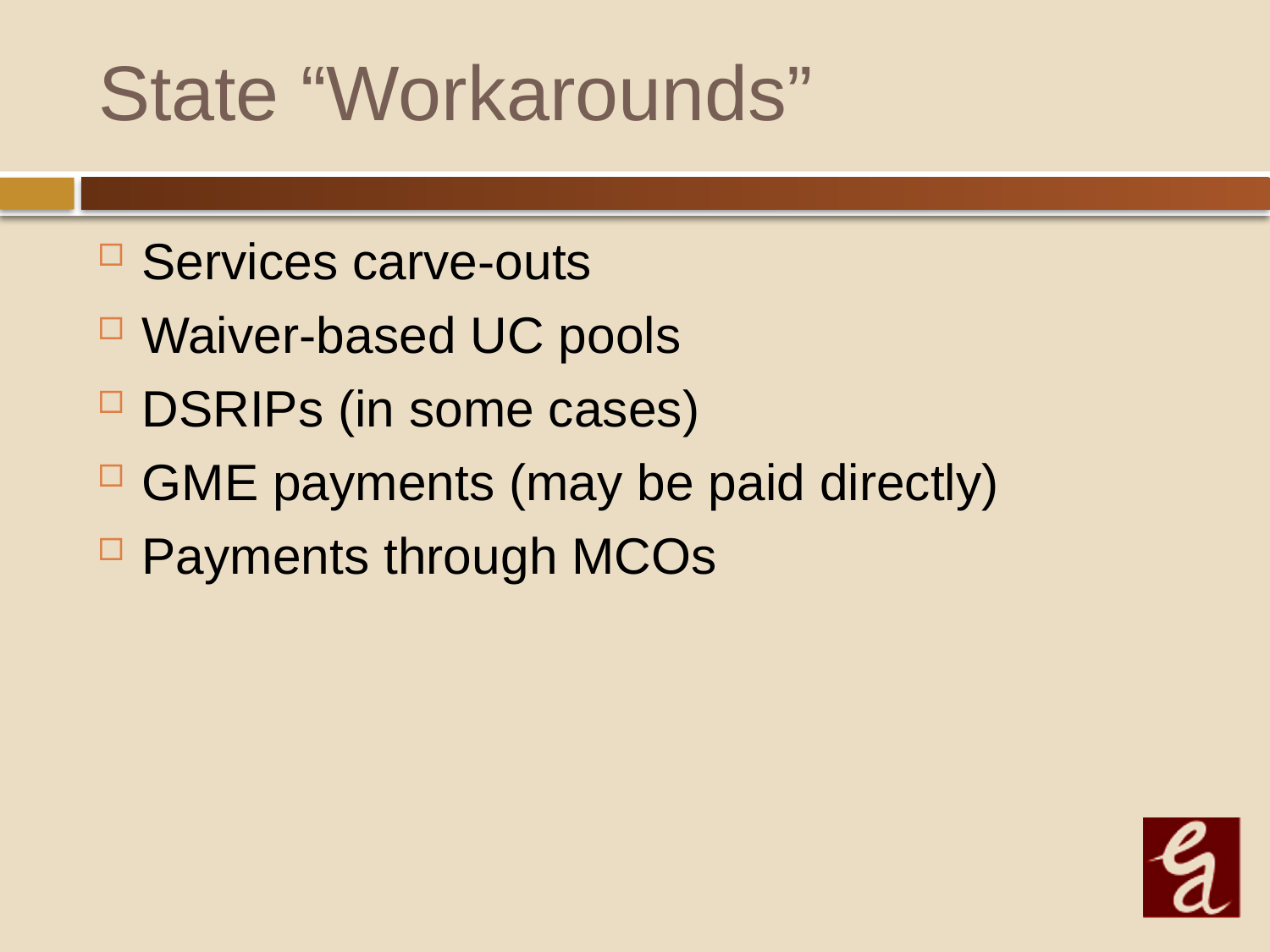

# State “Workarounds”
Services carve-outs
Waiver-based UC pools
DSRIPs (in some cases)
GME payments (may be paid directly)
Payments through MCOs